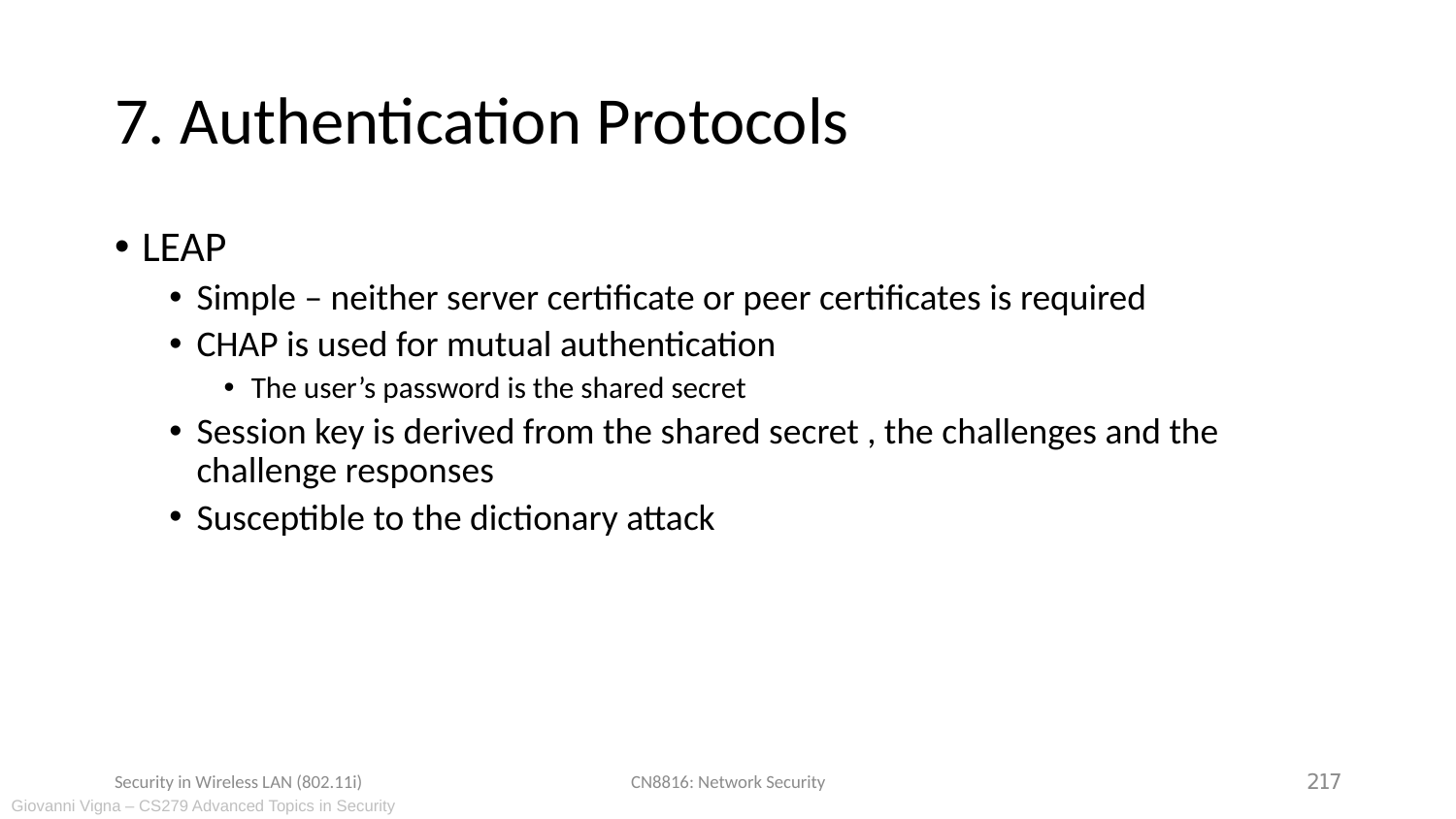

# 7. Authentication Protocols
LEAP
Simple – neither server certificate or peer certificates is required
CHAP is used for mutual authentication
The user’s password is the shared secret
Session key is derived from the shared secret , the challenges and the challenge responses
Susceptible to the dictionary attack

Security in Wireless LAN (802.11i)
CN8816: Network Security
217